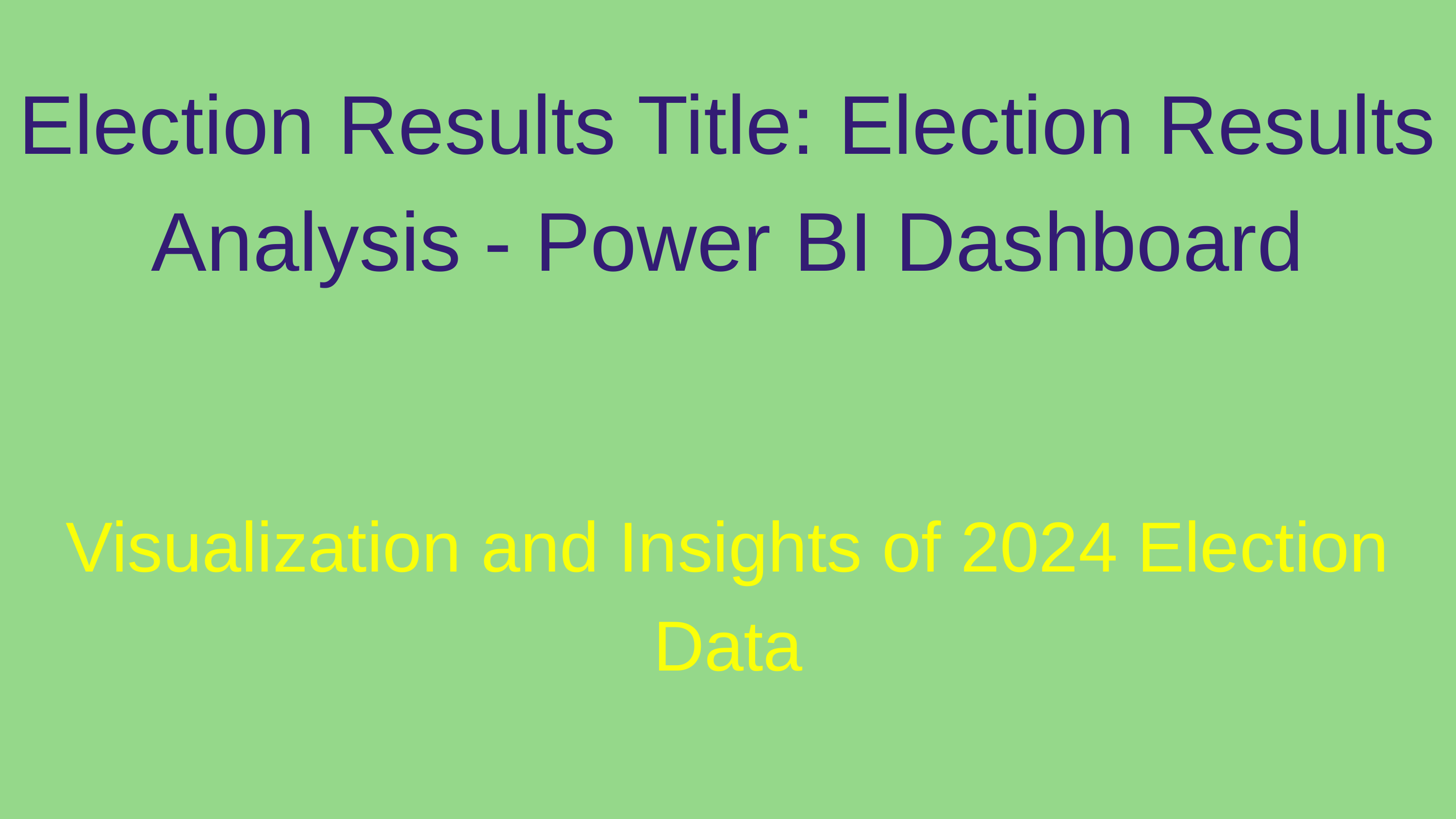

Election Results Title: Election Results Analysis - Power BI Dashboard
Visualization and Insights of 2024 Election Data